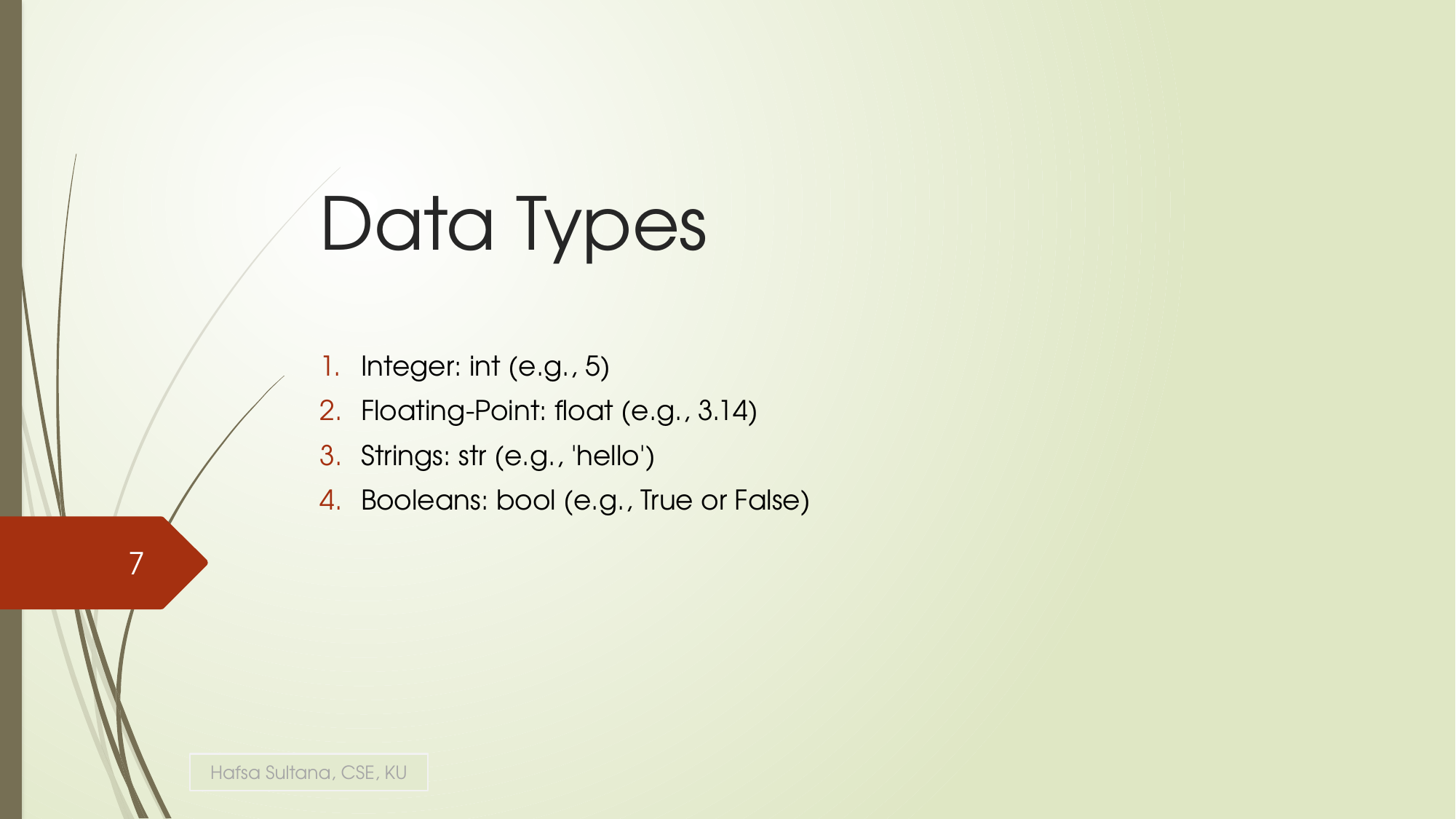

# Data Types
Integer: int (e.g., 5)
Floating-Point: float (e.g., 3.14)
Strings: str (e.g., 'hello')
Booleans: bool (e.g., True or False)
7
Hafsa Sultana, CSE, KU